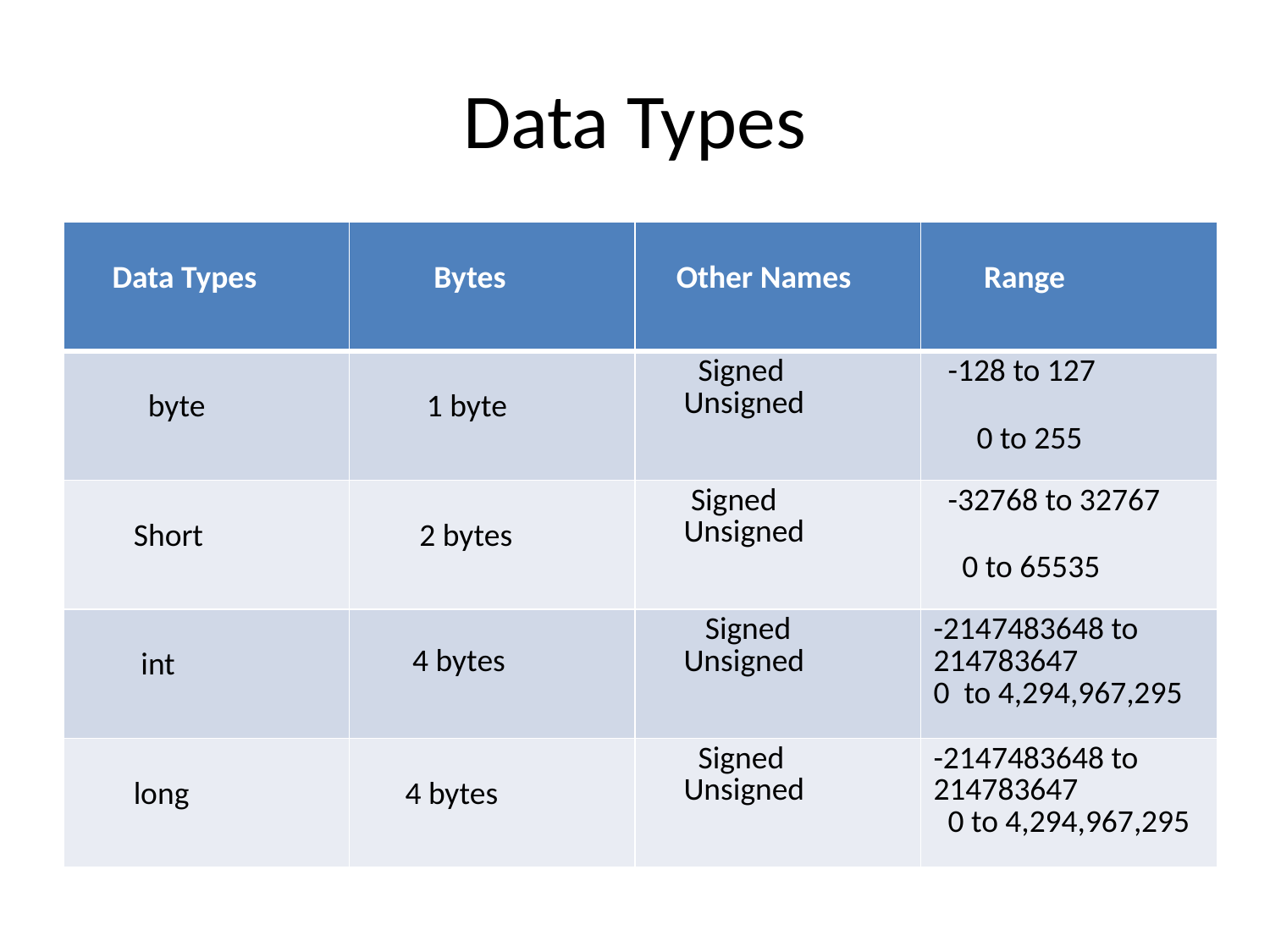

Data Types
| Data Types | Bytes | Other Names | Range |
| --- | --- | --- | --- |
| byte | 1 byte | Signed Unsigned | -128 to 127 0 to 255 |
| Short | 2 bytes | Signed Unsigned | -32768 to 32767 0 to 65535 |
| int | 4 bytes | Signed Unsigned | -2147483648 to 214783647 0 to 4,294,967,295 |
| long | 4 bytes | Signed Unsigned | -2147483648 to 214783647 0 to 4,294,967,295 |